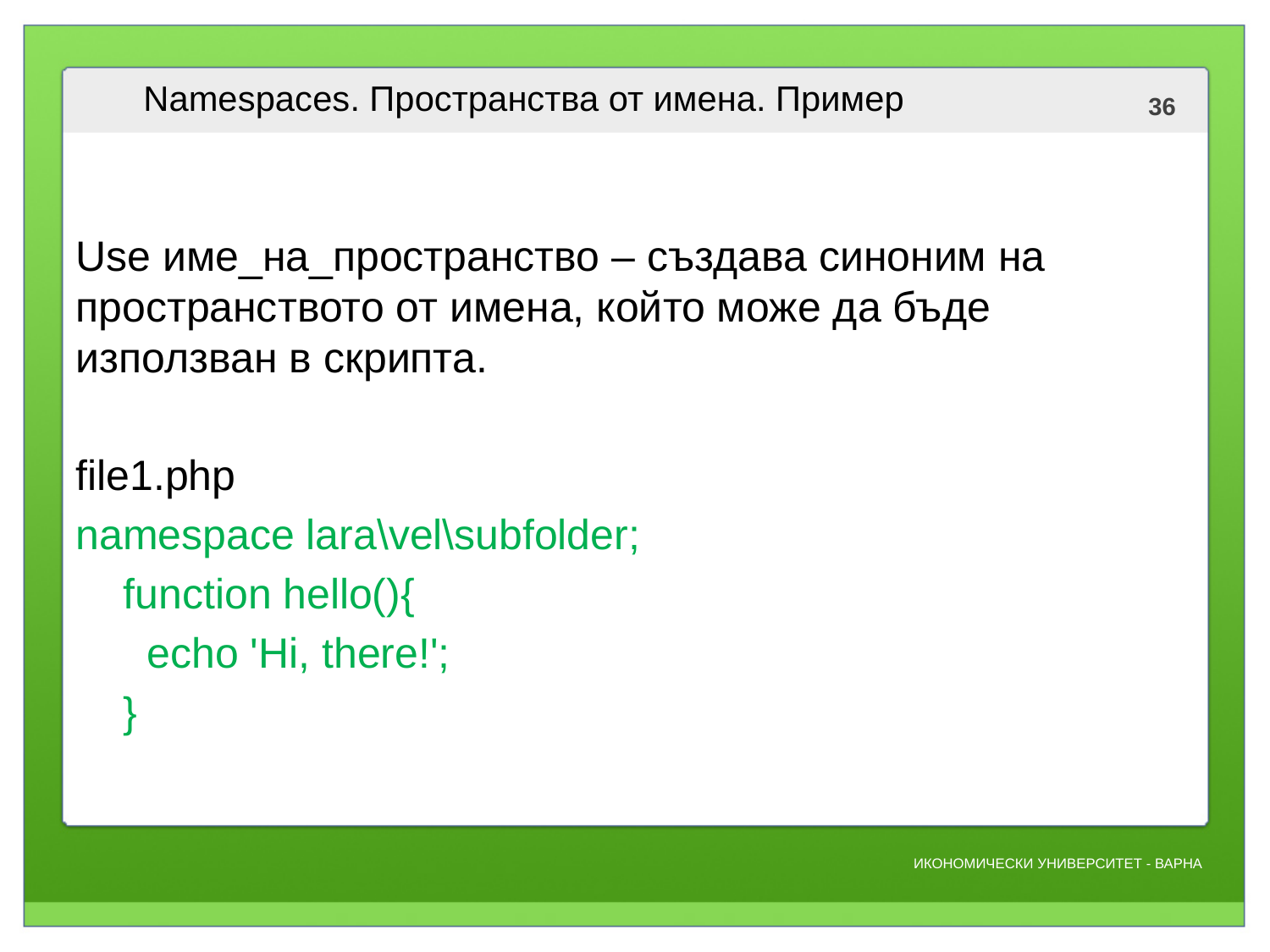

# Namespaces. Пространства от имена. Пример
Use име_на_пространство – създава синоним на пространството от имена, който може да бъде използван в скрипта.

file1.php
namespace lara\vel\subfolder;
    function hello(){
      echo 'Hi, there!';
    }